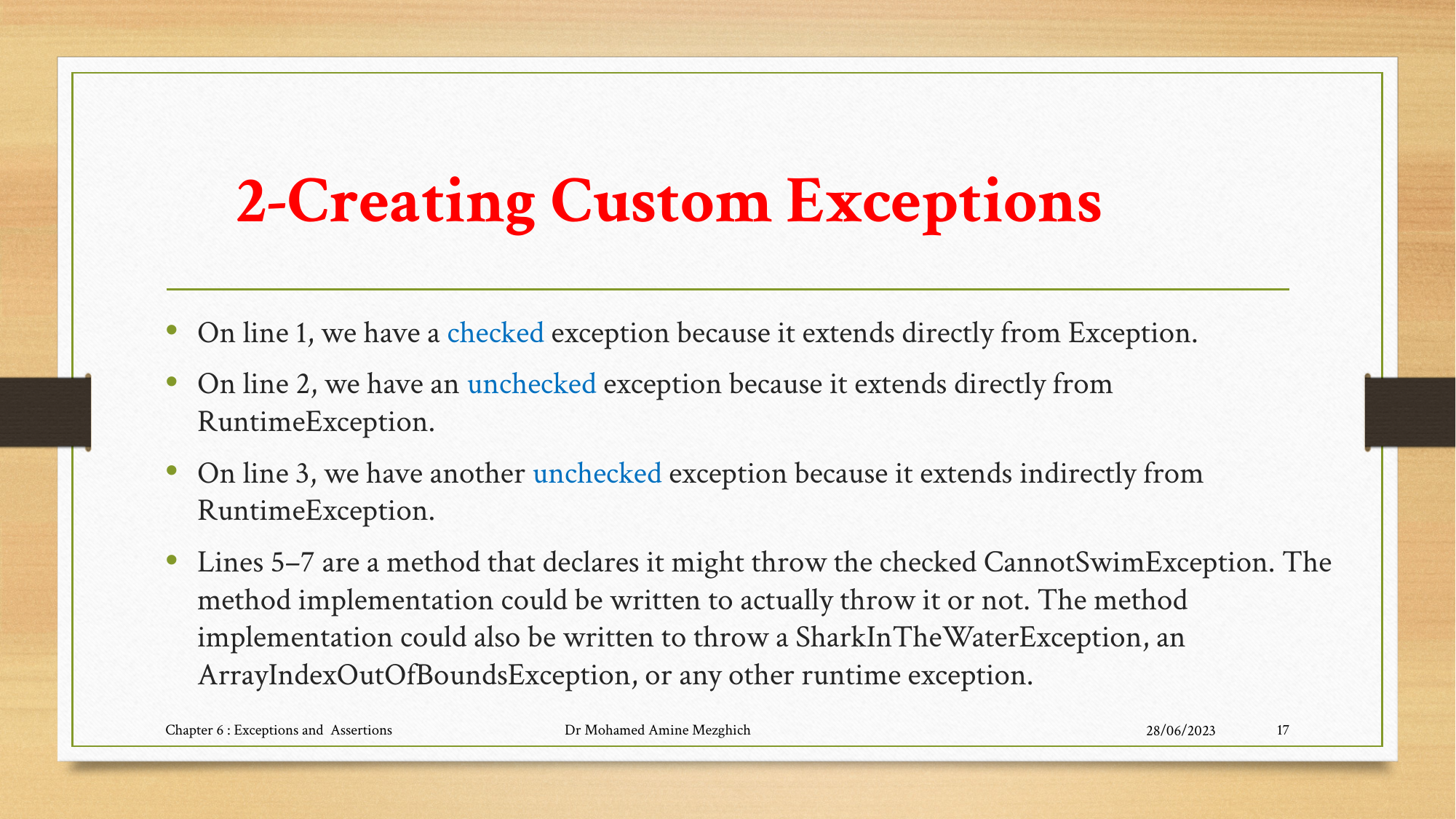

# 2-Creating Custom Exceptions
On line 1, we have a checked exception because it extends directly from Exception.
On line 2, we have an unchecked exception because it extends directly from RuntimeException.
On line 3, we have another unchecked exception because it extends indirectly from RuntimeException.
Lines 5–7 are a method that declares it might throw the checked CannotSwimException. The method implementation could be written to actually throw it or not. The method implementation could also be written to throw a SharkInTheWaterException, an ArrayIndexOutOfBoundsException, or any other runtime exception.
Chapter 6 : Exceptions and  Assertions                                                  Dr Mohamed Amine Mezghich
28/06/2023
17